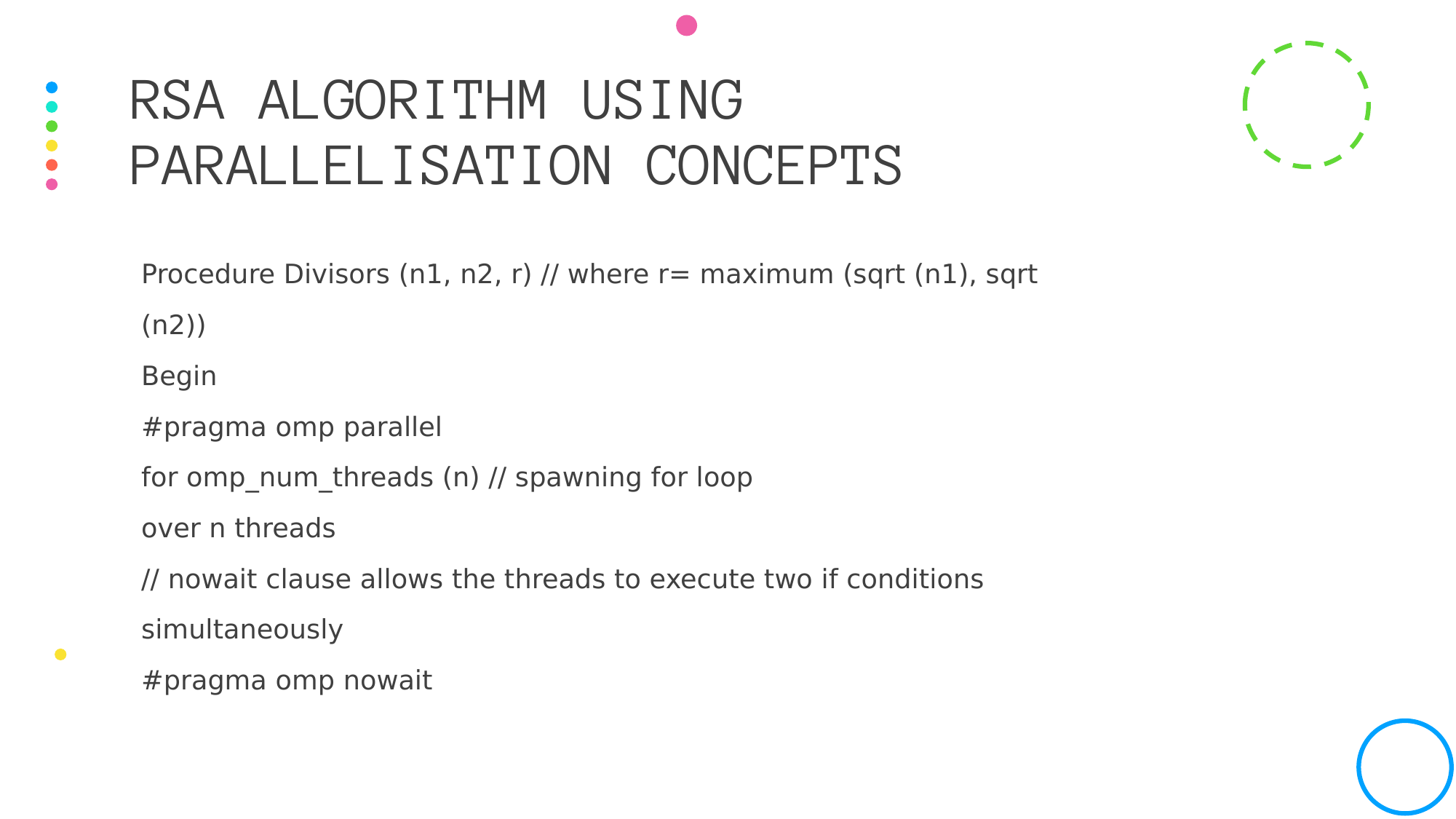

# Rsa algorithm using parallelisation concepts
Procedure Divisors (n1, n2, r) // where r= maximum (sqrt (n1), sqrt
(n2))
Begin
#pragma omp parallel
for omp_num_threads (n) // spawning for loop
over n threads
// nowait clause allows the threads to execute two if conditions
simultaneously
#pragma omp nowait